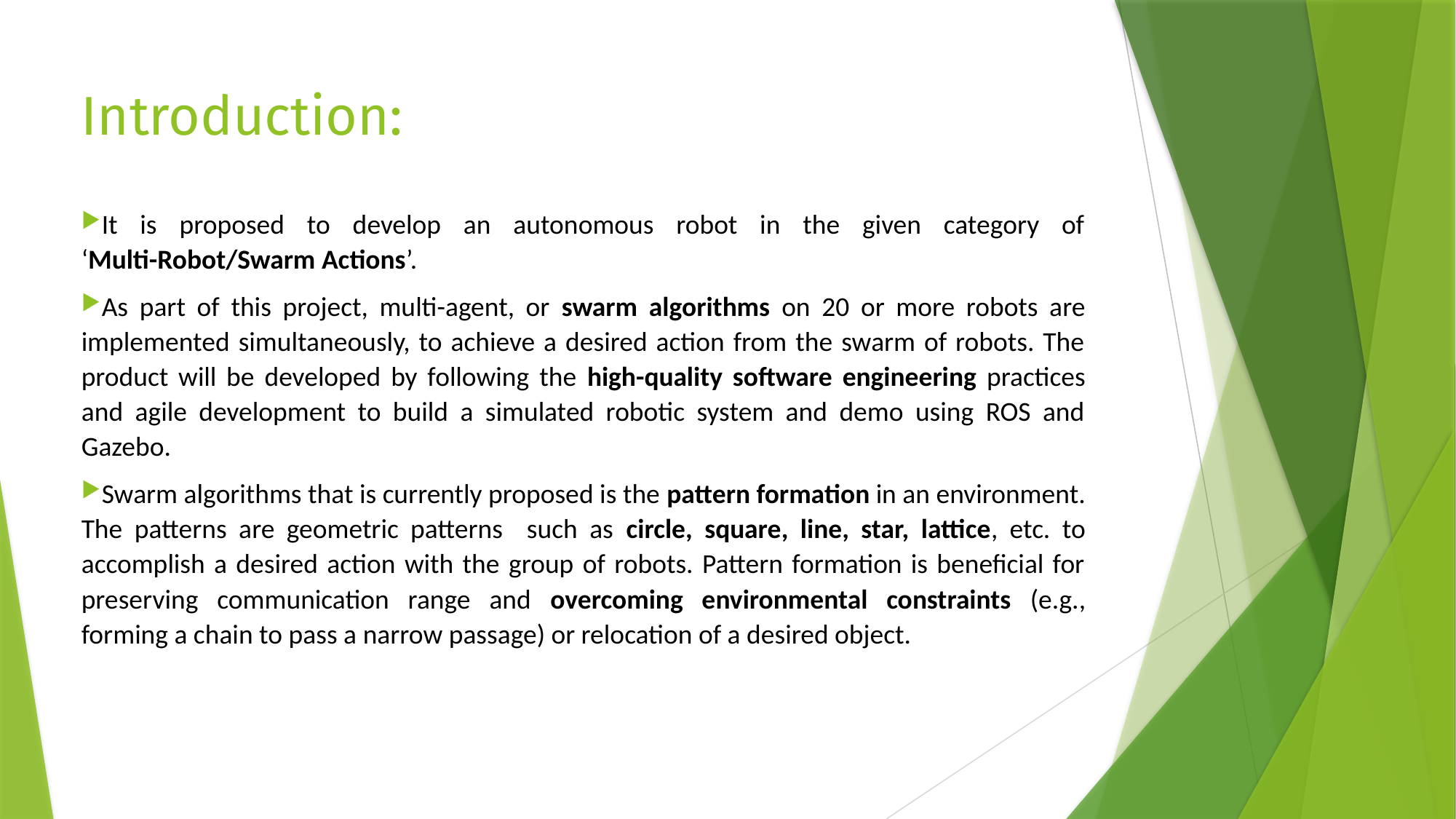

# Introduction:
It is proposed to develop an autonomous robot in the given category of ‘Multi-Robot/Swarm Actions’.
As part of this project, multi-agent, or swarm algorithms on 20 or more robots are implemented simultaneously, to achieve a desired action from the swarm of robots. The product will be developed by following the high-quality software engineering practices and agile development to build a simulated robotic system and demo using ROS and Gazebo.
Swarm algorithms that is currently proposed is the pattern formation in an environment. The patterns are geometric patterns  such as circle, square, line, star, lattice, etc. to accomplish a desired action with the group of robots. Pattern formation is beneficial for preserving communication range and overcoming environmental constraints (e.g., forming a chain to pass a narrow passage) or relocation of a desired object.